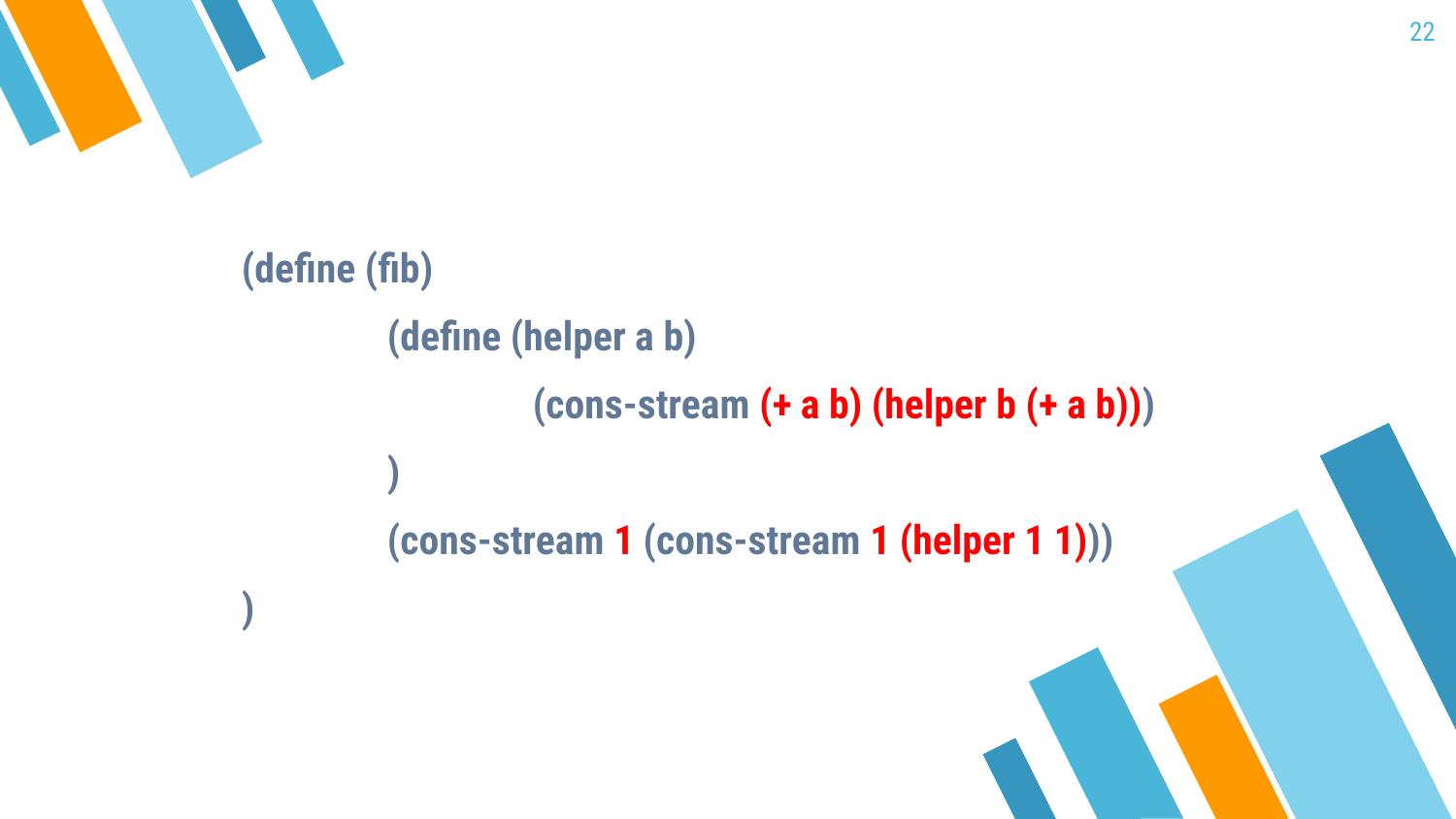

22
(define (fib)
	(define (helper a b)
		(cons-stream (+ a b) (helper b (+ a b)))
	)
	(cons-stream 1 (cons-stream 1 (helper 1 1)))
)